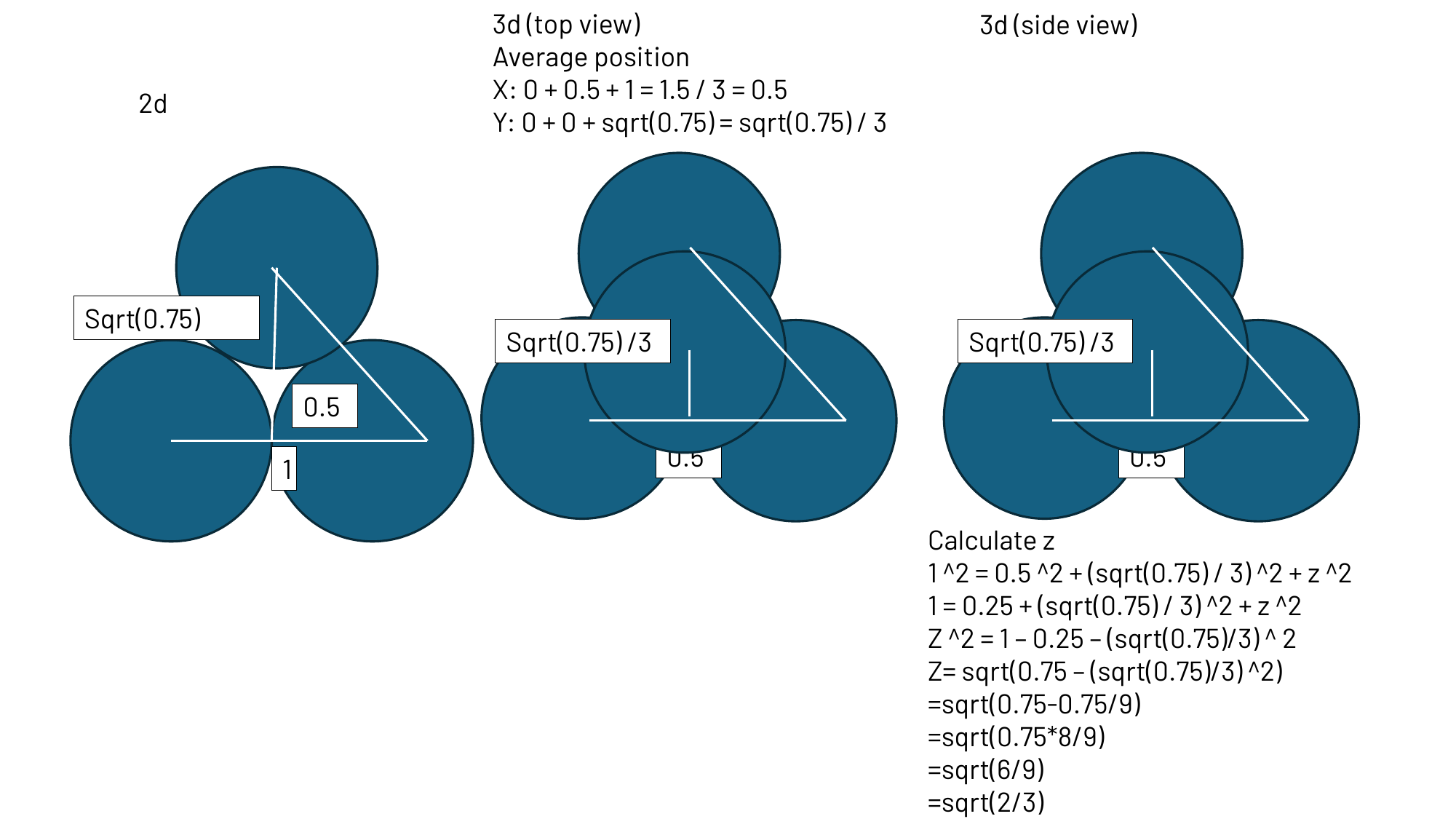

3d (top view)
Average position
X: 0 + 0.5 + 1 = 1.5 / 3 = 0.5
Y: 0 + 0 + sqrt(0.75) = sqrt(0.75) / 3
3d (side view)

2d

Sqrt(0.75)

Sqrt(0.75) /3
Sqrt(0.75) /3

0.5
0.5
0.5
1
Calculate z
1 ^2 = 0.5 ^2 + (sqrt(0.75) / 3) ^2 + z ^2
1 = 0.25 + (sqrt(0.75) / 3) ^2 + z ^2
Z ^2 = 1 – 0.25 – (sqrt(0.75)/3) ^ 2
Z= sqrt(0.75 – (sqrt(0.75)/3) ^2)
=sqrt(0.75-0.75/9)
=sqrt(0.75*8/9)
=sqrt(6/9)
=sqrt(2/3)